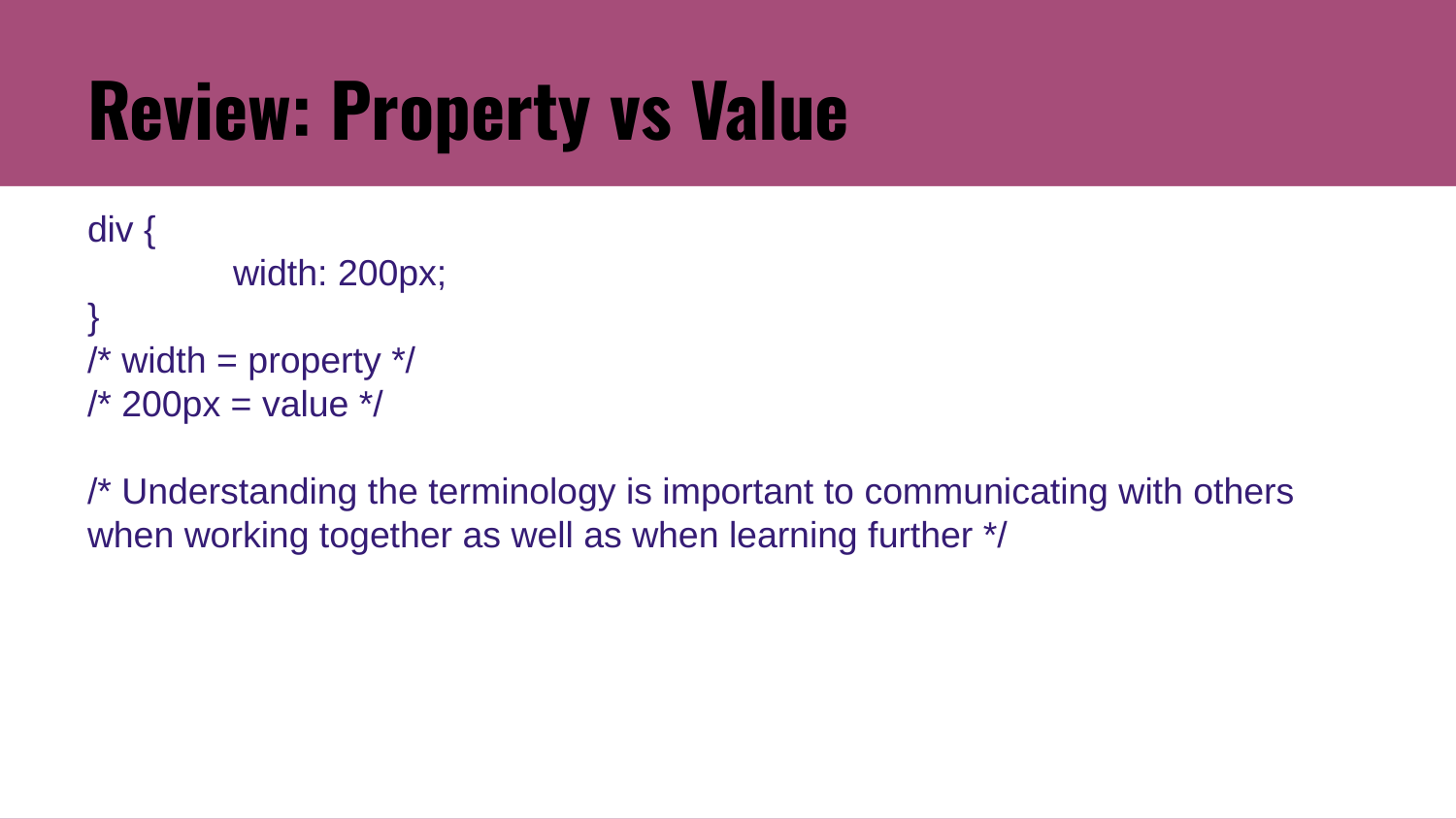

# Review: Property vs Value

div {
	width: 200px;
}
/* width = property */
/* 200px = value */

/* Understanding the terminology is important to communicating with others when working together as well as when learning further */